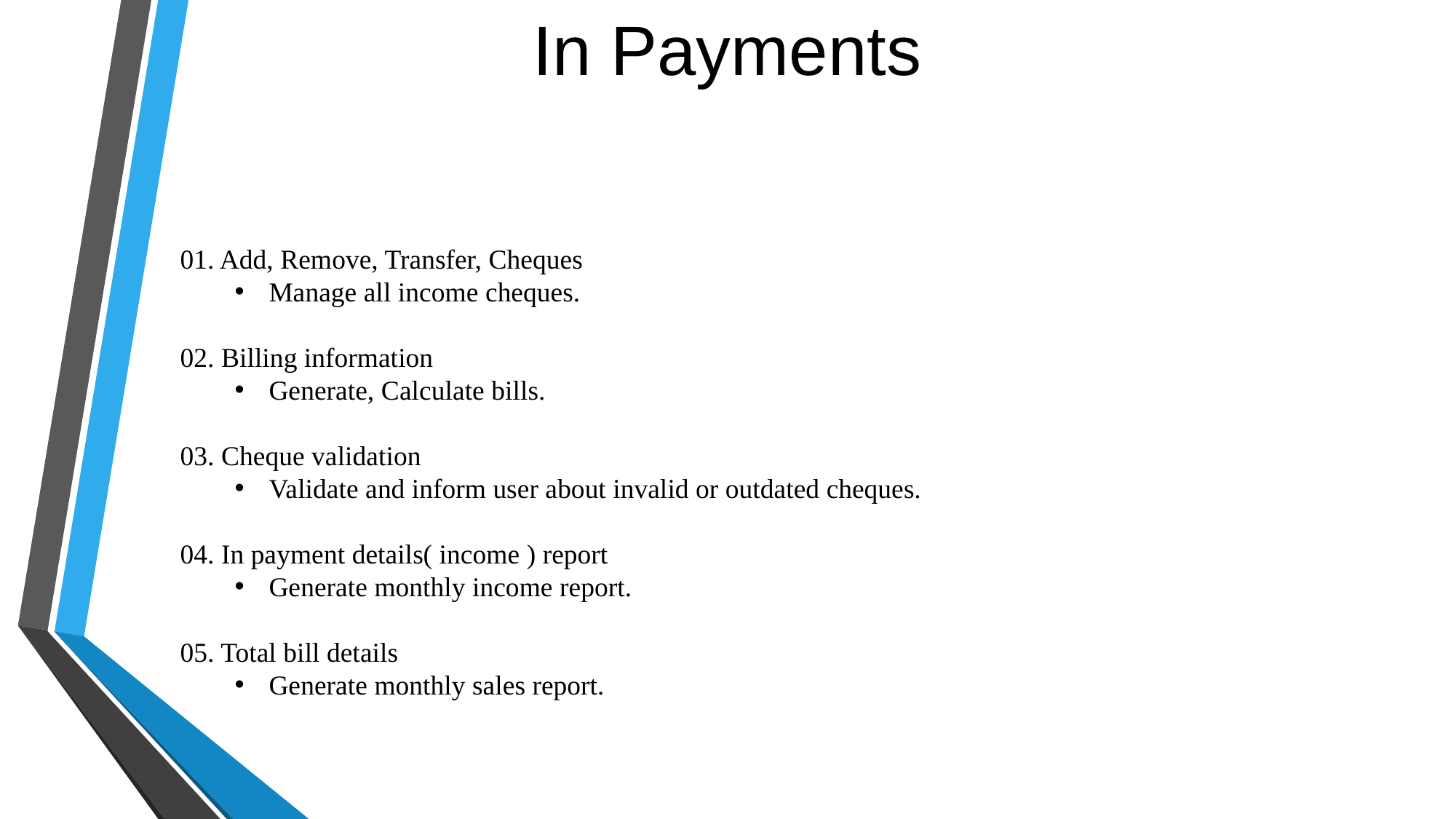

# In Payments
01. Add, Remove, Transfer, Cheques
Manage all income cheques.

02. Billing information
Generate, Calculate bills.

03. Cheque validation
Validate and inform user about invalid or outdated cheques.

04. In payment details( income ) report
Generate monthly income report.

05. Total bill details
Generate monthly sales report.
:
01
02
03
04
05
06
07
08
09
10
11
12
13
14
15
16
17
18
19
20
21
22
23
24
25
26
27
28
29
31
32
33
34
35
36
37
38
30
39
41
42
43
44
45
46
47
48
40
49
51
52
53
54
55
56
57
58
50
59
01
02
03
04
05
06
07
08
00
09
11
12
13
14
15
16
17
18
10
19
21
22
23
24
25
26
27
28
20
29
31
32
33
34
35
36
37
38
30
39
41
42
43
44
45
46
47
48
40
49
51
52
53
54
55
56
57
58
50
59
00
01
02